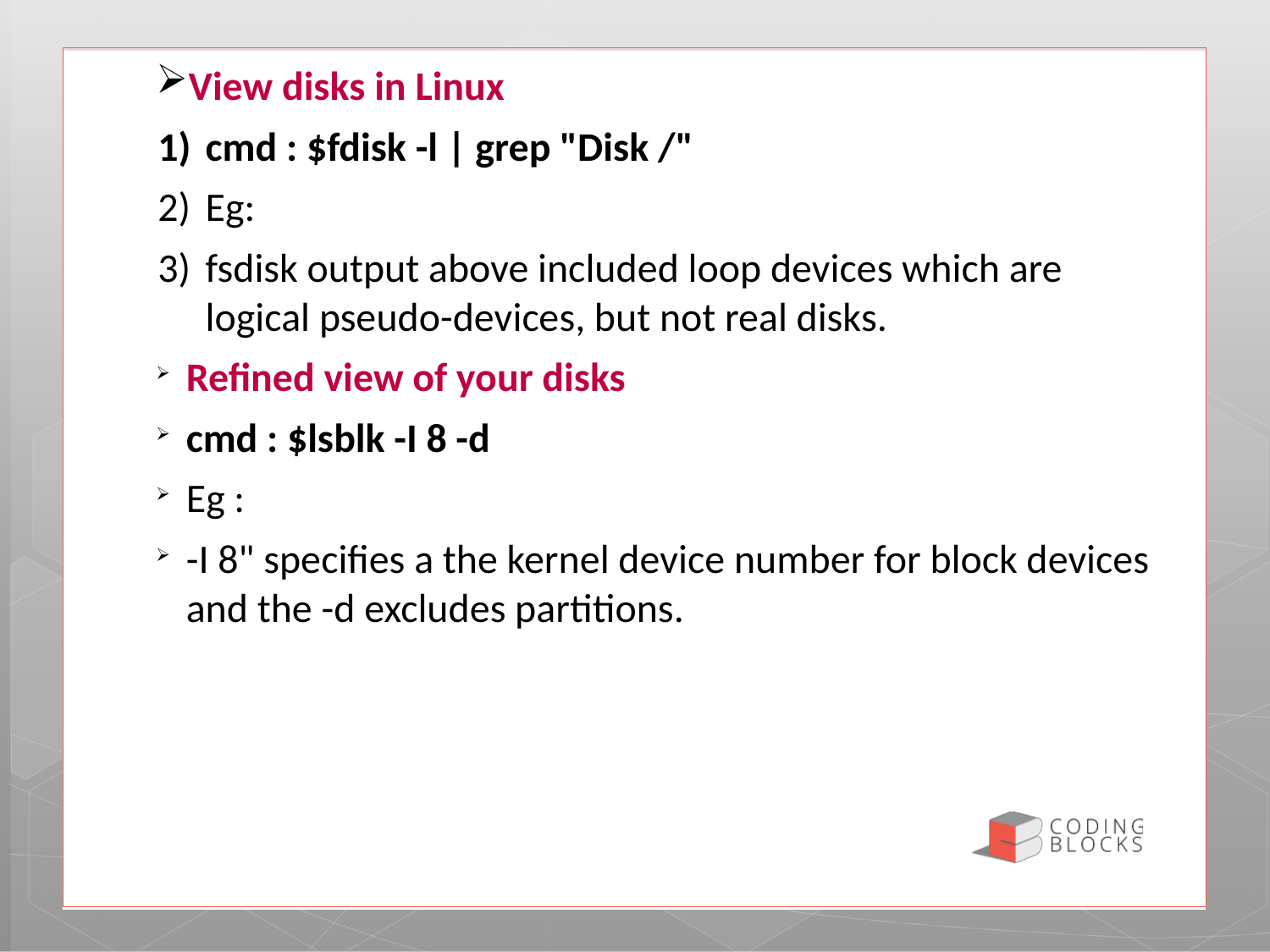

View disks in Linux
cmd : $fdisk -l | grep "Disk /"
Eg:
fsdisk output above included loop devices which are logical pseudo-devices, but not real disks.
Refined view of your disks
cmd : $lsblk -I 8 -d
Eg :
-I 8" specifies a the kernel device number for block devices and the -d excludes partitions.